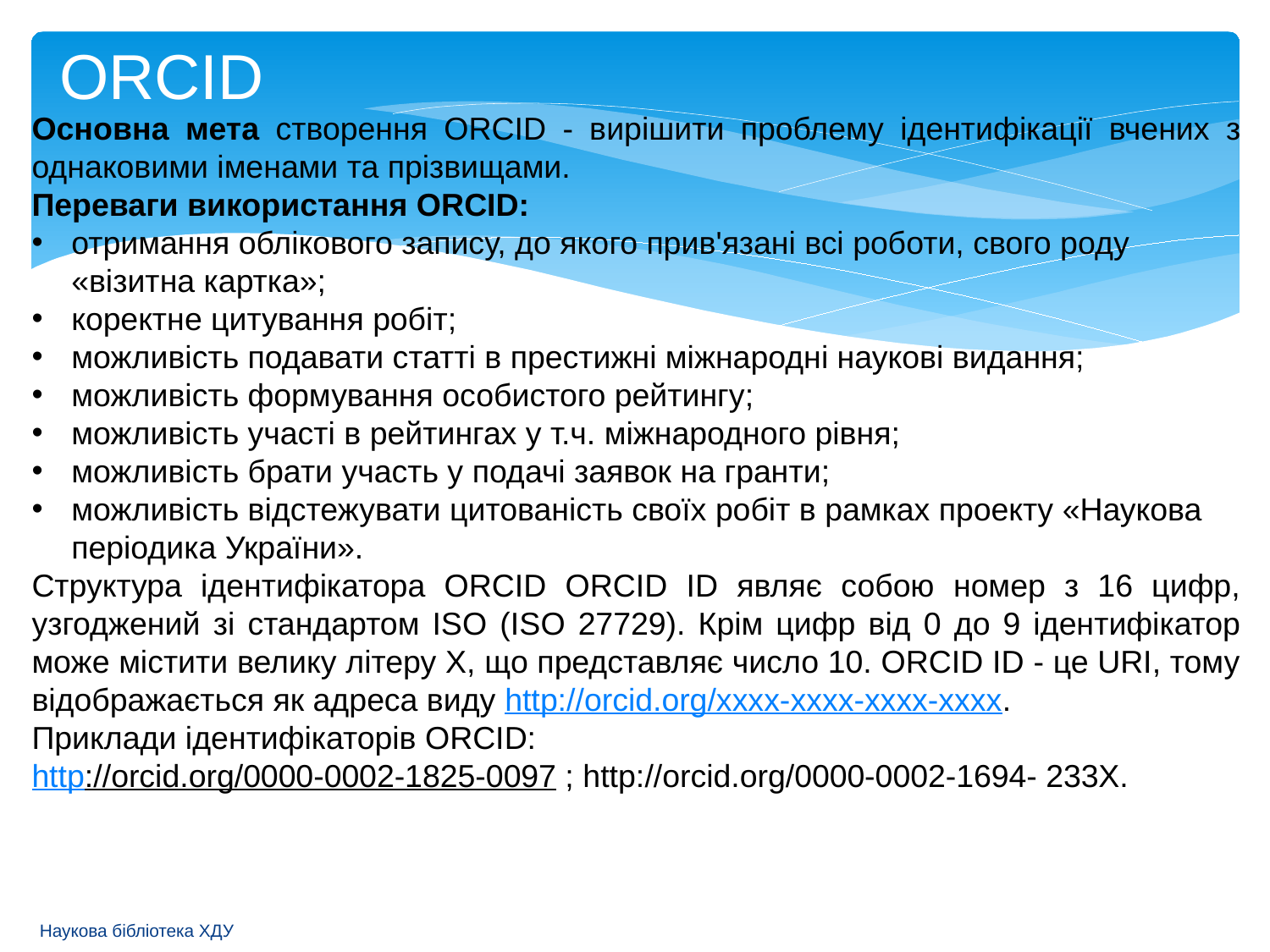

# ORCID

Основна мета створення ORCID - вирішити проблему ідентифікації вчених з однаковими іменами та прізвищами.
Переваги використання ORCID:
отримання облікового запису, до якого прив'язані всі роботи, свого роду «візитна картка»;
коректне цитування робіт;
можливість подавати статті в престижні міжнародні наукові видання;
можливість формування особистого рейтингу;
можливість участі в рейтингах у т.ч. міжнародного рівня;
можливість брати участь у подачі заявок на гранти;
можливість відстежувати цитованість своїх робіт в рамках проекту «Наукова періодика України».
Структура ідентифікатора ORCID ORCID ID являє собою номер з 16 цифр, узгоджений зі стандартом ISO (ISO 27729). Крім цифр від 0 до 9 ідентифікатор може містити велику літеру X, що представляє число 10. ORCID ID - це URI, тому відображається як адреса виду http://orcid.org/xxxx-xxxx-xxxx-xxxx.
Приклади ідентифікаторів ORCID:
http://orcid.org/0000-0002-1825-0097 ; http://orcid.org/0000-0002-1694- 233X.

Наукова бібліотека ХДУ